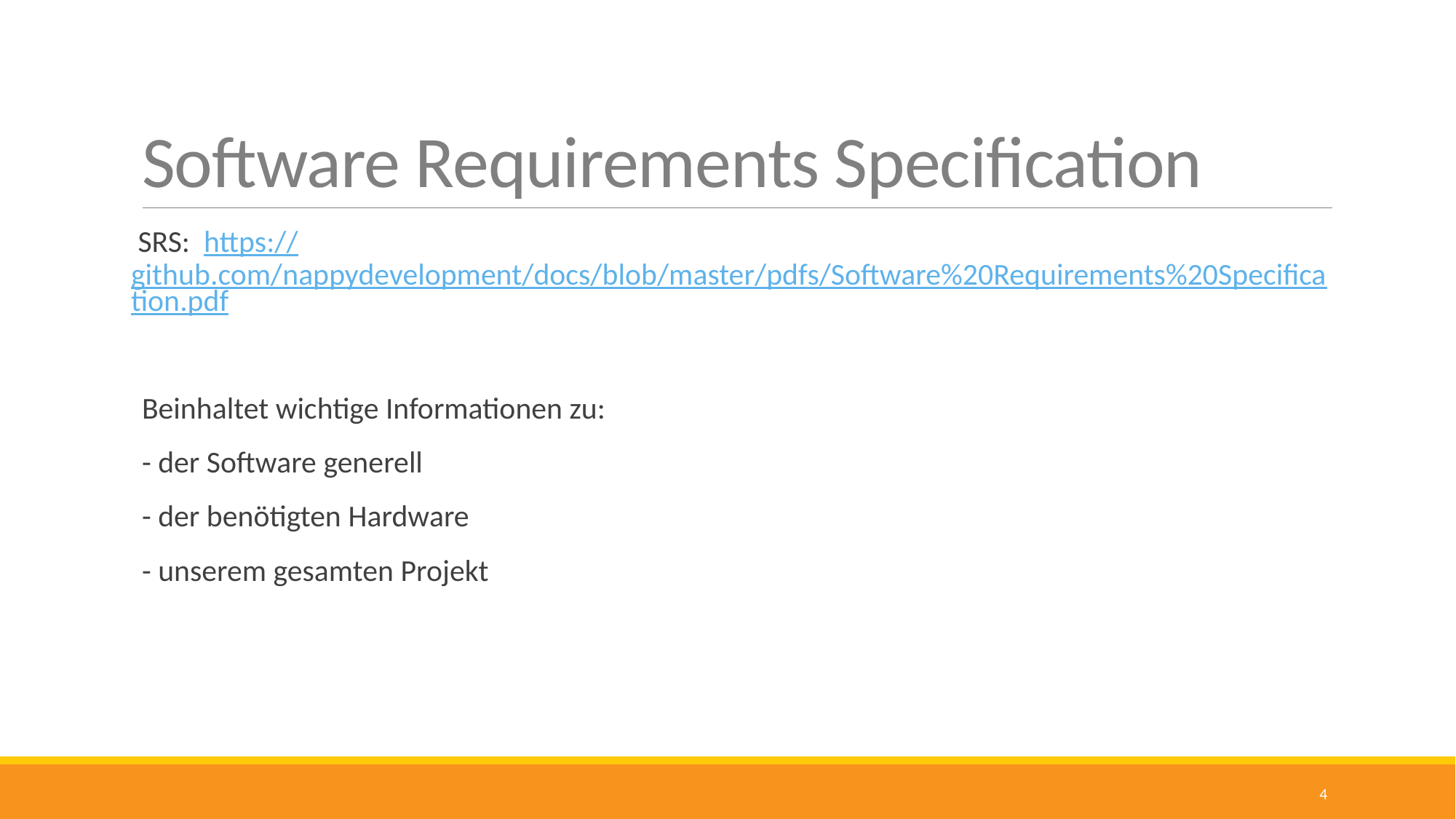

# Software Requirements Specification
 SRS:  https://github.com/nappydevelopment/docs/blob/master/pdfs/Software%20Requirements%20Specification.pdf

Beinhaltet wichtige Informationen zu:
- der Software generell
- der benötigten Hardware
- unserem gesamten Projekt
4